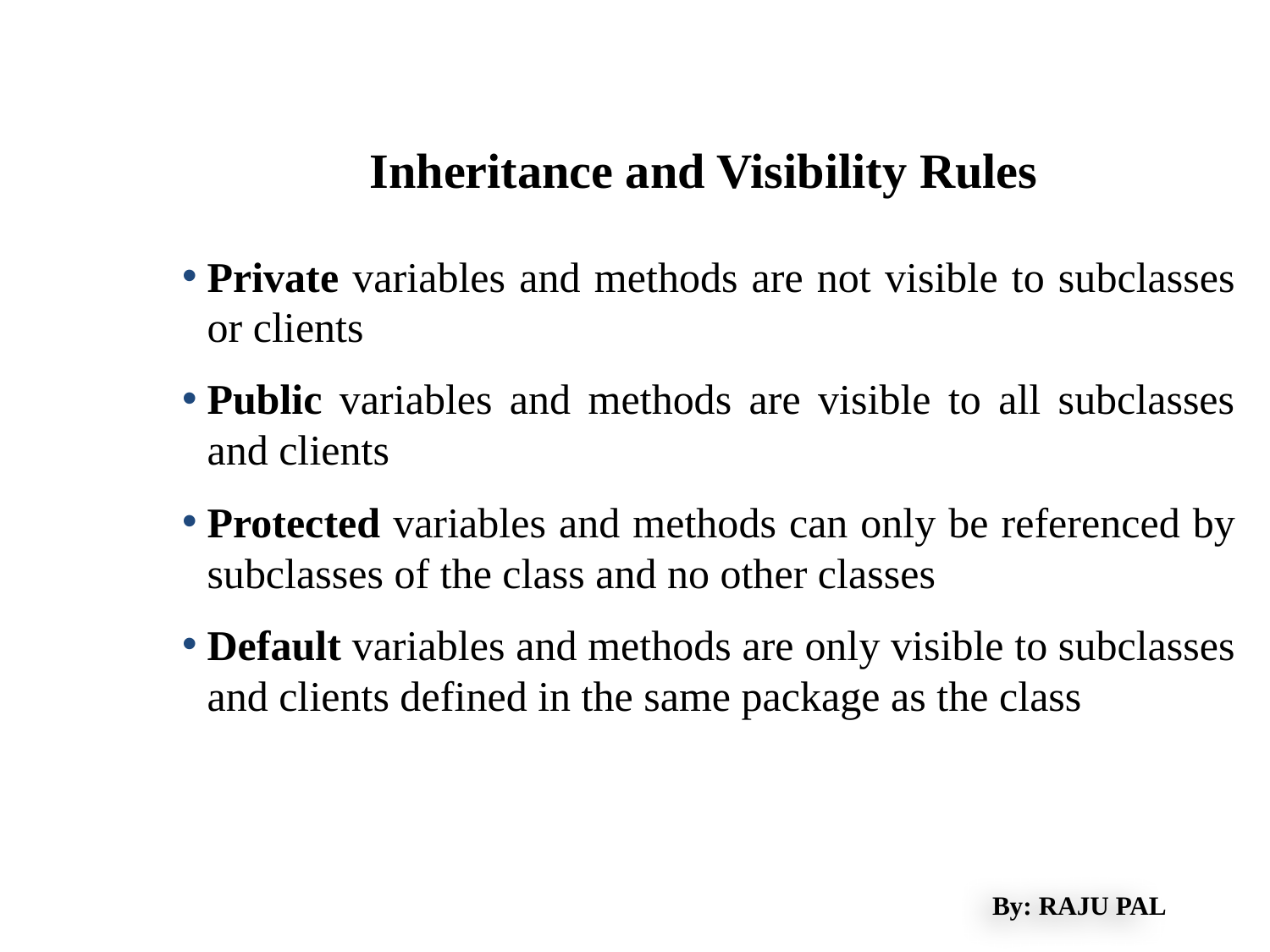

Inheritance and Visibility Rules

Private variables and methods are not visible to subclasses or clients
Public variables and methods are visible to all subclasses and clients
Protected variables and methods can only be referenced by subclasses of the class and no other classes
Default variables and methods are only visible to subclasses and clients defined in the same package as the class